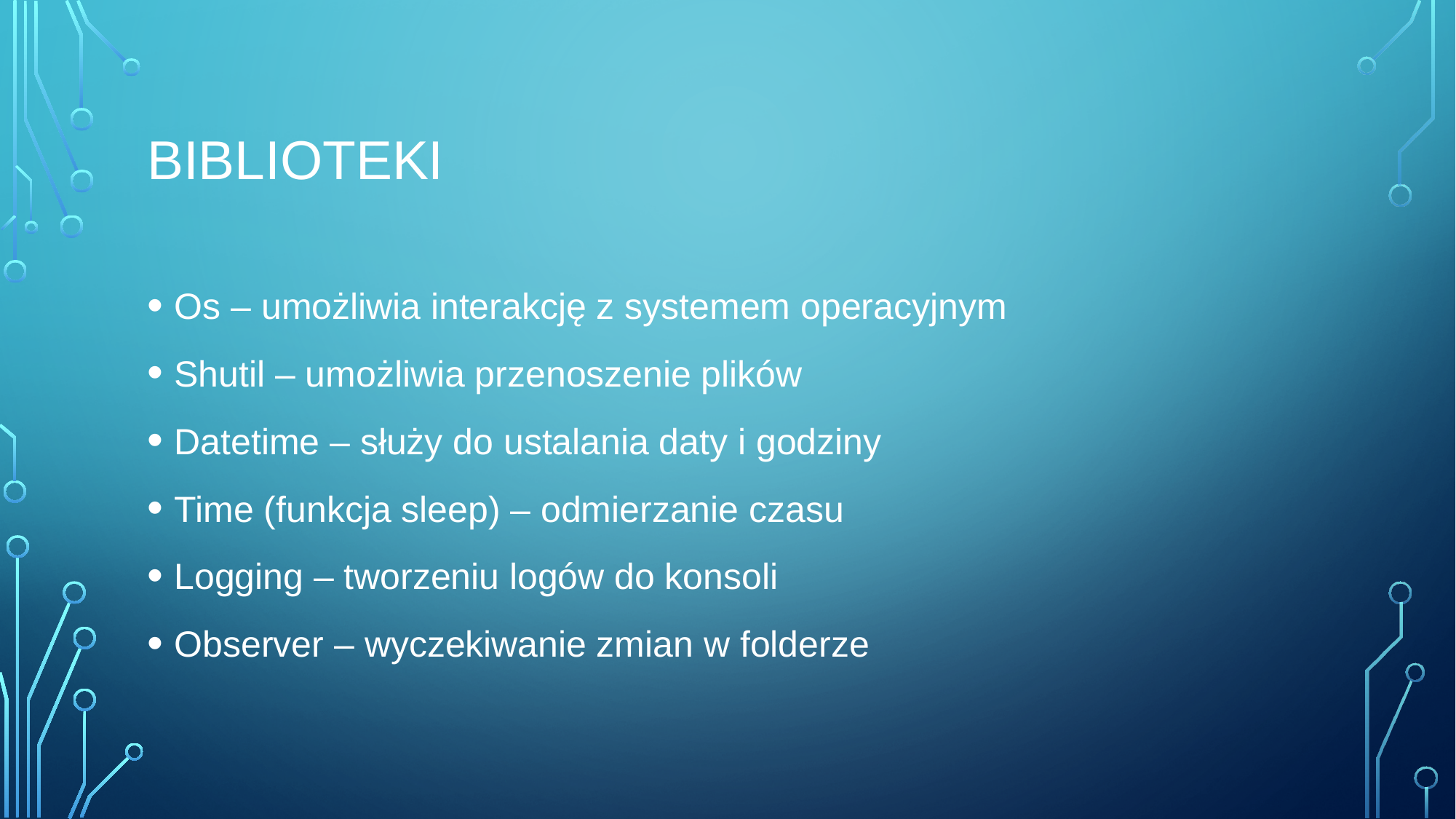

# Biblioteki
Os – umożliwia interakcję z systemem operacyjnym
Shutil – umożliwia przenoszenie plików
Datetime – służy do ustalania daty i godziny
Time (funkcja sleep) – odmierzanie czasu
Logging – tworzeniu logów do konsoli
Observer – wyczekiwanie zmian w folderze